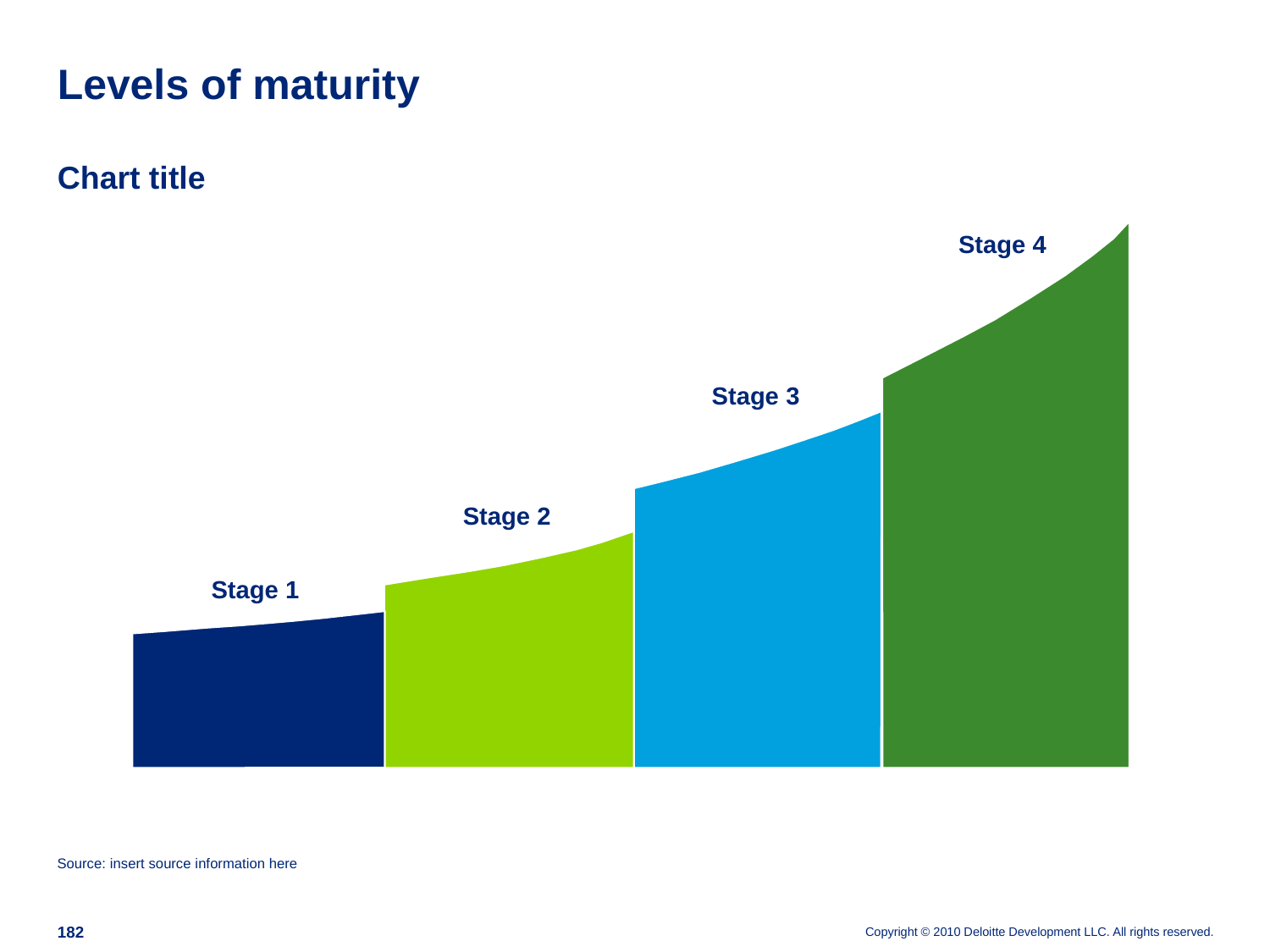

# Levels of maturity
Chart title

Stage 4
Stage 3

Stage 2

Stage 1

Source: insert source information here